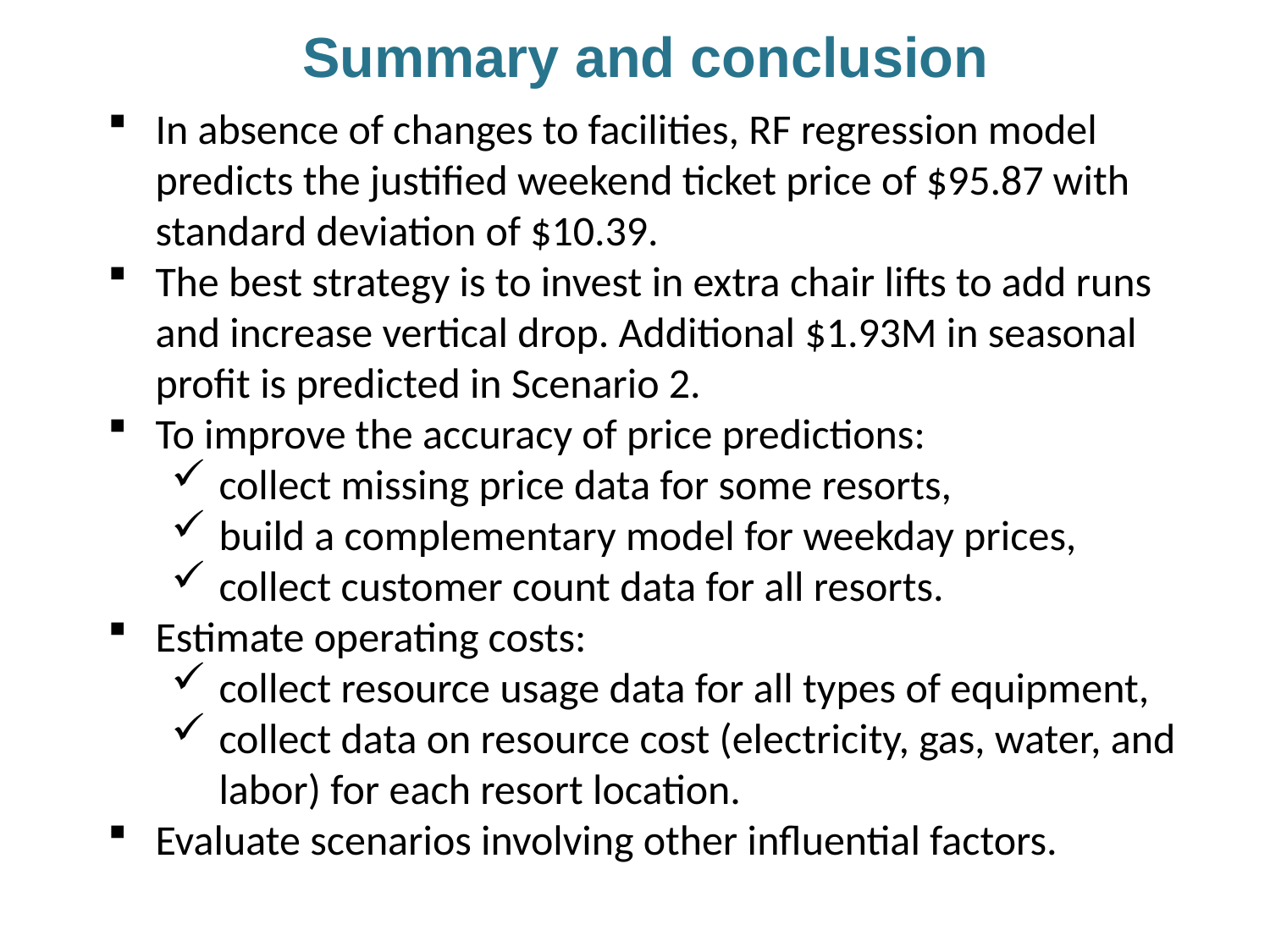

Summary and conclusion
In absence of changes to facilities, RF regression model predicts the justified weekend ticket price of $95.87 with standard deviation of $10.39.
The best strategy is to invest in extra chair lifts to add runs and increase vertical drop. Additional $1.93M in seasonal profit is predicted in Scenario 2.
To improve the accuracy of price predictions:
collect missing price data for some resorts,
build a complementary model for weekday prices,
collect customer count data for all resorts.
Estimate operating costs:
collect resource usage data for all types of equipment,
collect data on resource cost (electricity, gas, water, and labor) for each resort location.
Evaluate scenarios involving other influential factors.